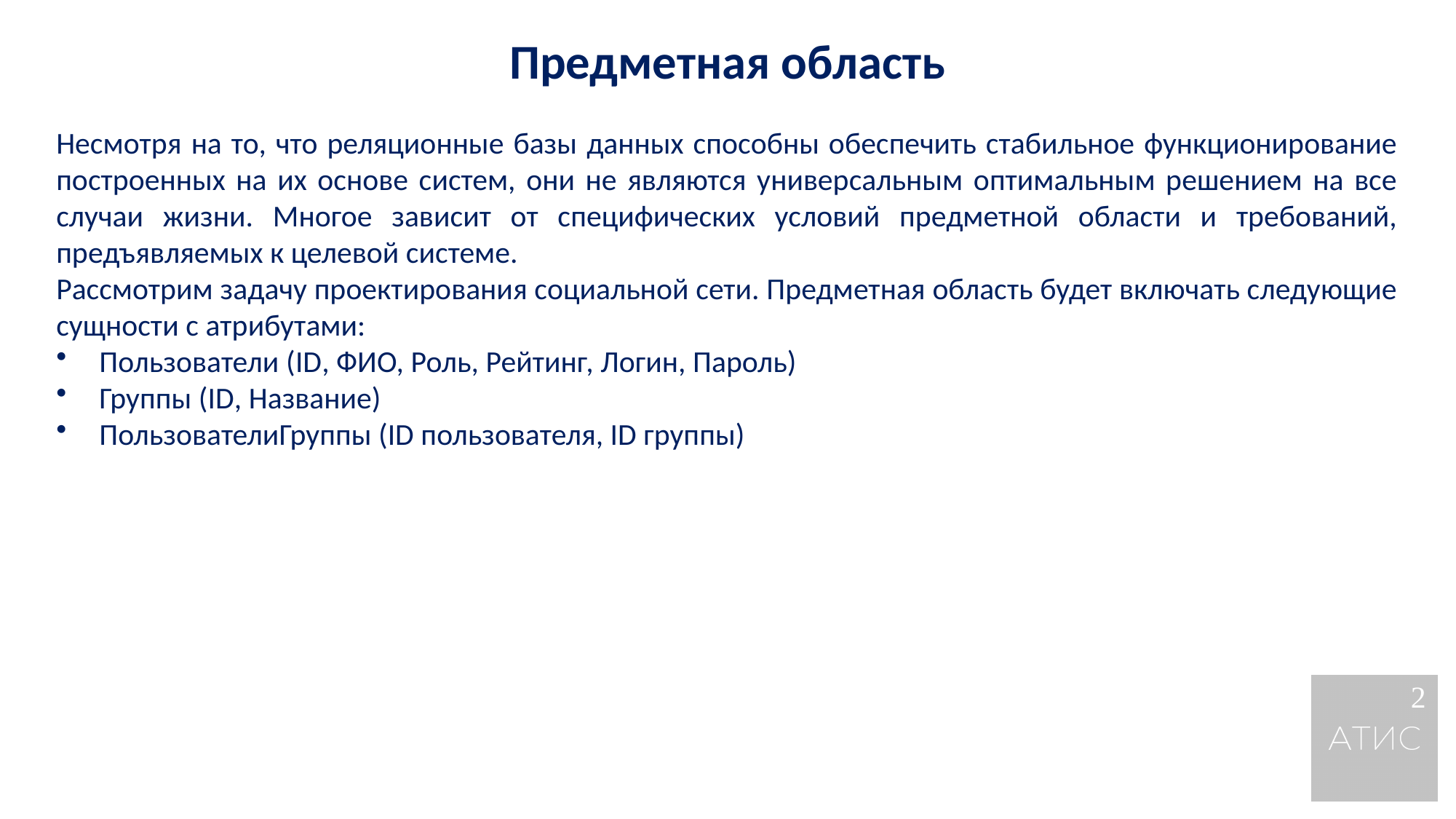

Предметная область
Несмотря на то, что реляционные базы данных способны обеспечить стабильное функционирование построенных на их основе систем, они не являются универсальным оптимальным решением на все случаи жизни. Многое зависит от специфических условий предметной области и требований, предъявляемых к целевой системе.
Рассмотрим задачу проектирования социальной сети. Предметная область будет включать следующие сущности с атрибутами:
Пользователи (ID, ФИО, Роль, Рейтинг, Логин, Пароль)
Группы (ID, Название)
ПользователиГруппы (ID пользователя, ID группы)